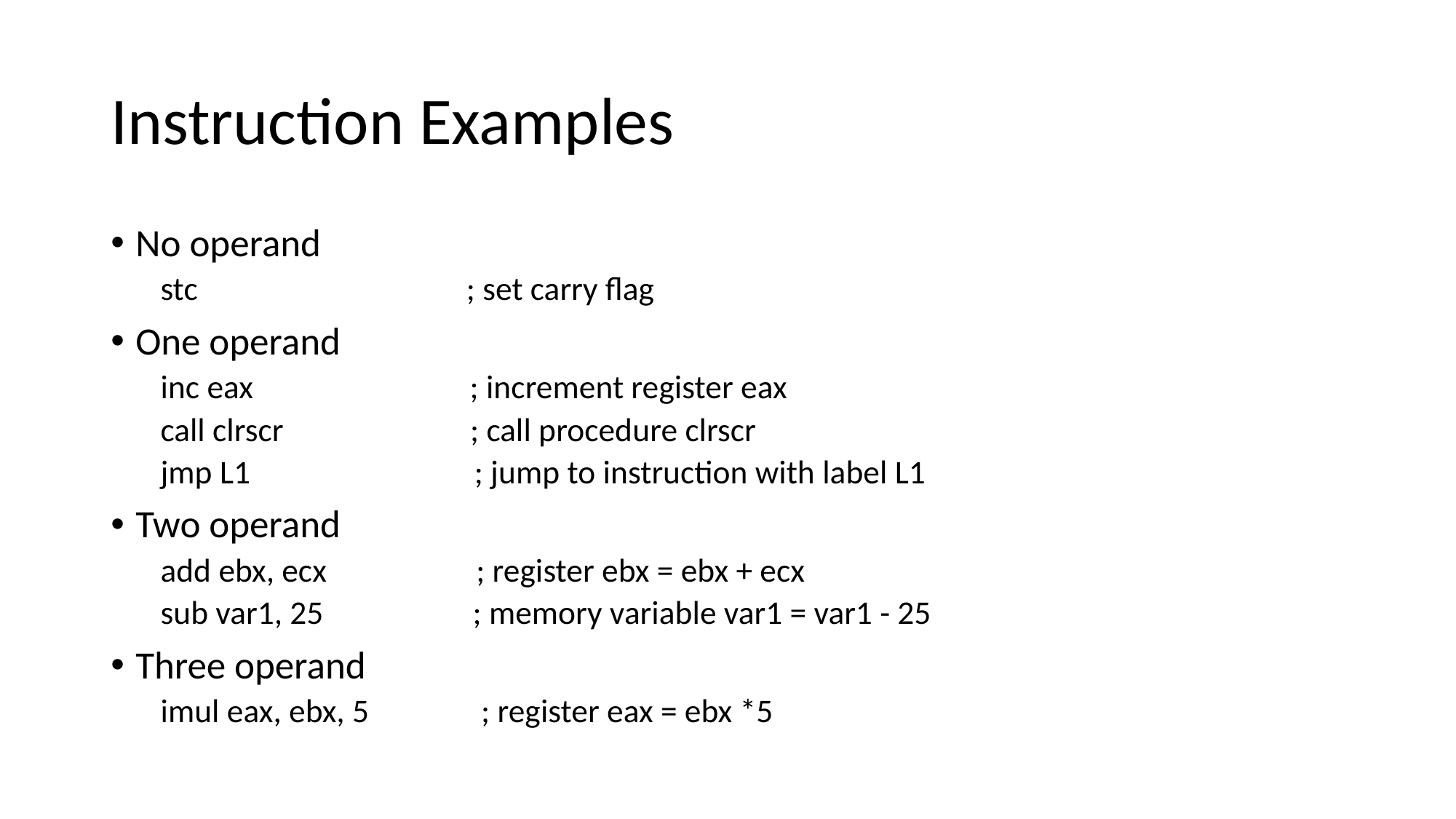

# Instruction Examples
No operand
stc                                    ; set carry flag
One operand
inc eax                             ; increment register eax
call clrscr                         ; call procedure clrscr
jmp L1                              ; jump to instruction with label L1
Two operand
add ebx, ecx                    ; register ebx = ebx + ecx
sub var1, 25                    ; memory variable var1 = var1 - 25
Three operand
imul eax, ebx, 5               ; register eax = ebx *5